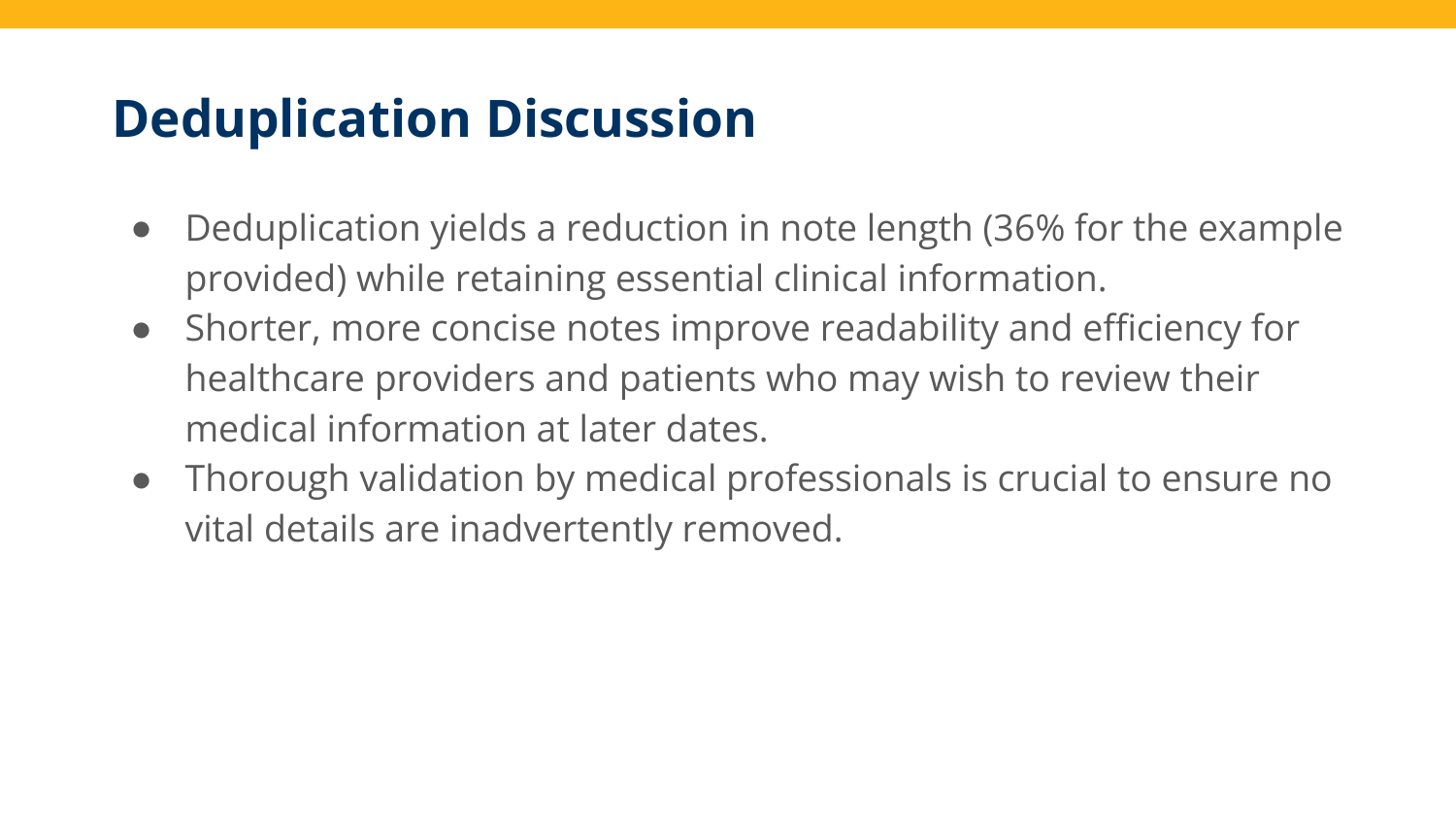

# Deduplication Discussion
Deduplication yields a reduction in note length (36% for the example provided) while retaining essential clinical information.
Shorter, more concise notes improve readability and efficiency for healthcare providers and patients who may wish to review their medical information at later dates.
Thorough validation by medical professionals is crucial to ensure no vital details are inadvertently removed.